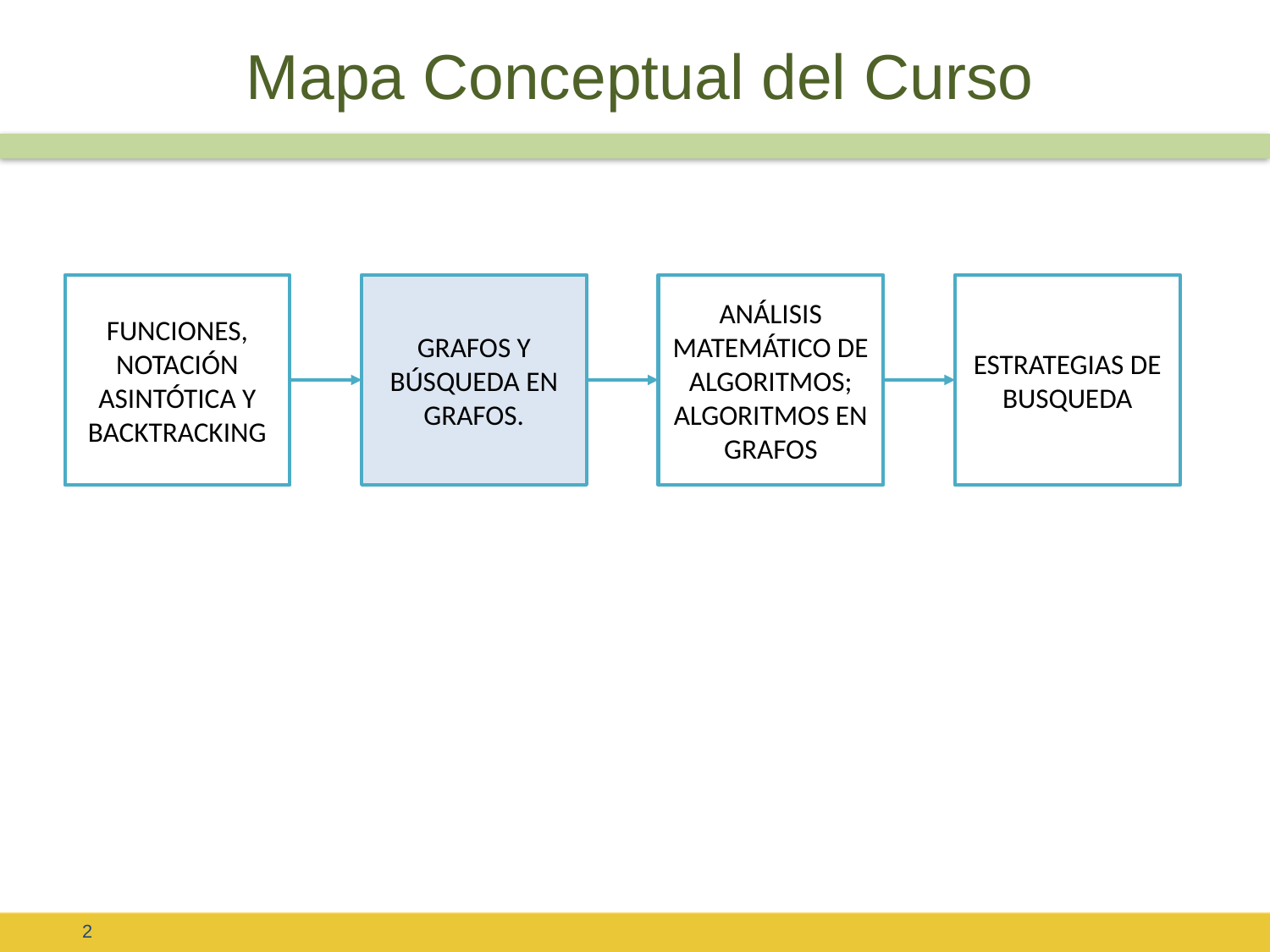

# Mapa Conceptual del Curso
FUNCIONES, NOTACIÓN ASINTÓTICA Y BACKTRACKING
GRAFOS Y BÚSQUEDA EN GRAFOS.
ANÁLISIS MATEMÁTICO DE ALGORITMOS; ALGORITMOS EN GRAFOS
ESTRATEGIAS DE BUSQUEDA